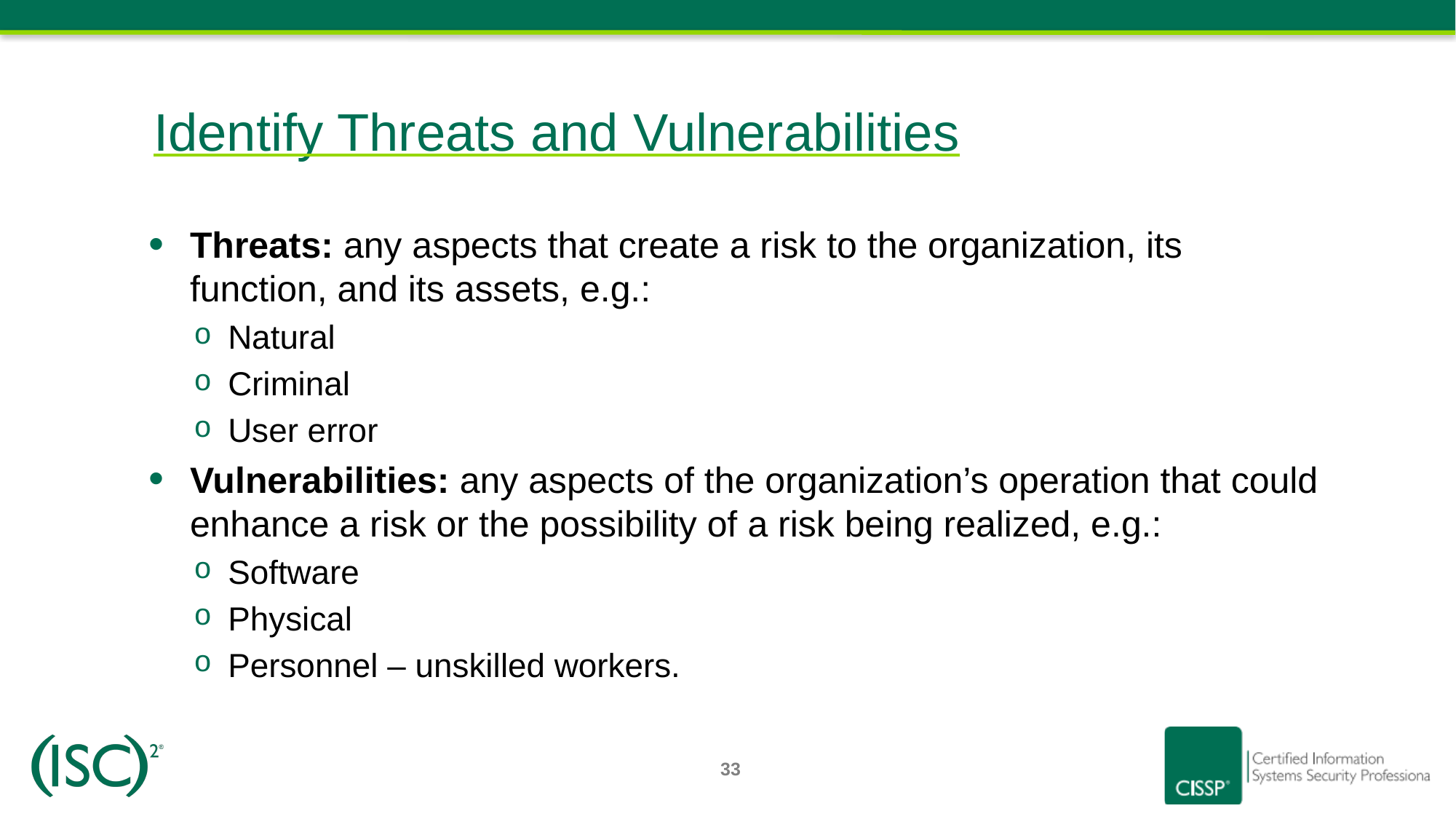

# Identify Threats and Vulnerabilities
Threats: any aspects that create a risk to the organization, its function, and its assets, e.g.:
Natural
Criminal
User error
Vulnerabilities: any aspects of the organization’s operation that could enhance a risk or the possibility of a risk being realized, e.g.:
Software
Physical
Personnel – unskilled workers.